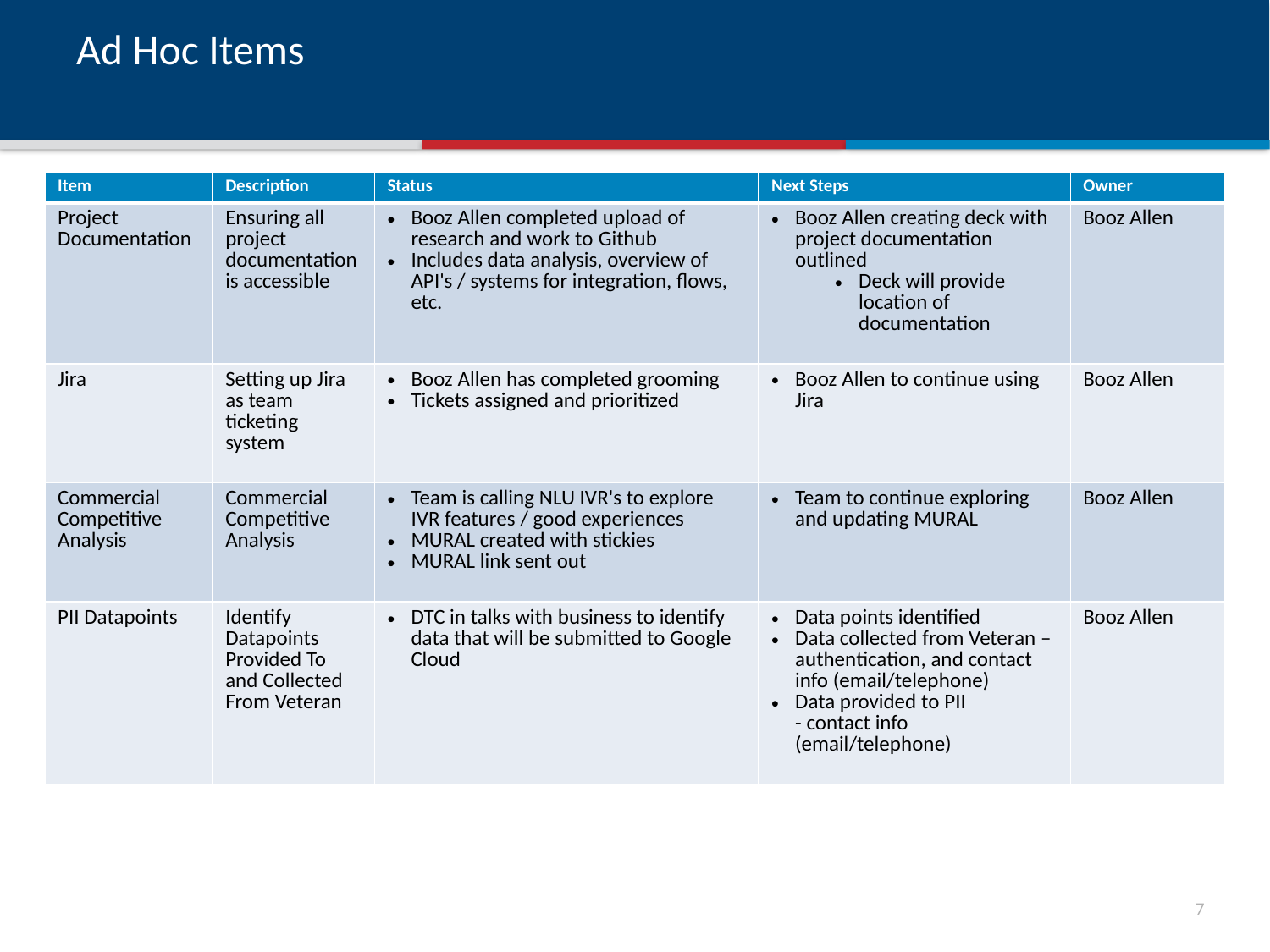

# Ad Hoc Items
| Item​ | Description​ | Status​ | Next Steps​ | Owner​ |
| --- | --- | --- | --- | --- |
| Project Documentation | Ensuring all project documentation is accessible | Booz Allen completed upload of research and work to Github Includes data analysis, overview of API's / systems for integration, flows, etc. | Booz Allen creating deck with project documentation outlined Deck will provide location of documentation | Booz Allen |
| Jira | Setting up Jira as team ticketing system | Booz Allen has completed grooming Tickets assigned and prioritized | Booz Allen to continue using Jira | Booz Allen |
| Commercial Competitive Analysis | Commercial  Competitive  Analysis | Team is calling NLU IVR's to explore IVR features / good experiences MURAL created with stickies  MURAL link sent out | Team to continue exploring and updating MURAL | Booz Allen |
| PII Datapoints | Identify Datapoints Provided To and Collected From Veteran | DTC in talks with business to identify data that will be submitted to Google Cloud | Data points identified Data collected from Veteran – authentication, and contact info (email/telephone) Data provided to PII - contact info (email/telephone) | Booz Allen |
7